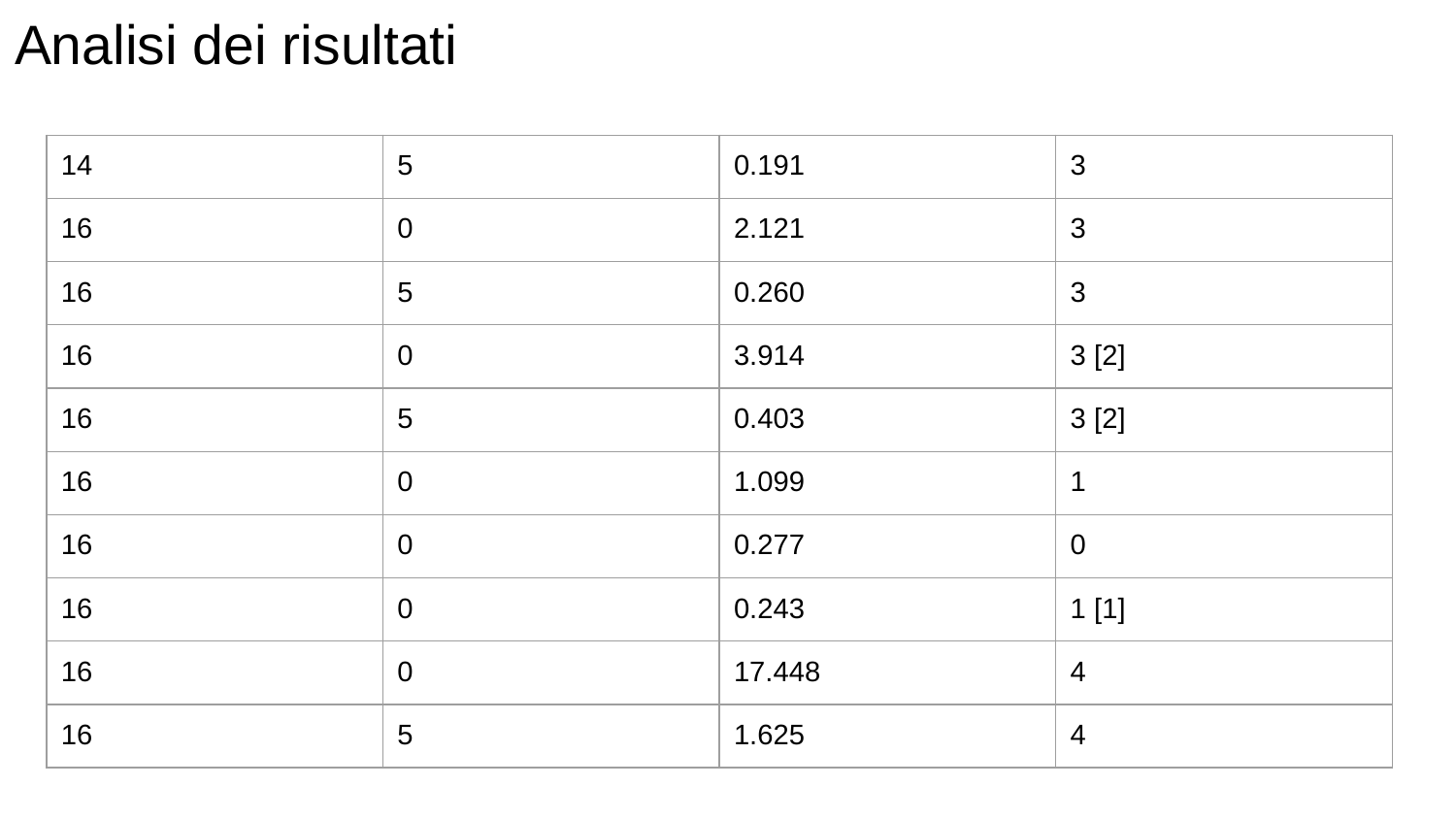

# Analisi dei risultati

| 14 | 5 | 0.191 | 3 |
| --- | --- | --- | --- |
| 16 | 0 | 2.121 | 3 |
| 16 | 5 | 0.260 | 3 |
| 16 | 0 | 3.914 | 3 [2] |
| 16 | 5 | 0.403 | 3 [2] |
| 16 | 0 | 1.099 | 1 |
| 16 | 0 | 0.277 | 0 |
| 16 | 0 | 0.243 | 1 [1] |
| 16 | 0 | 17.448 | 4 |
| 16 | 5 | 1.625 | 4 |